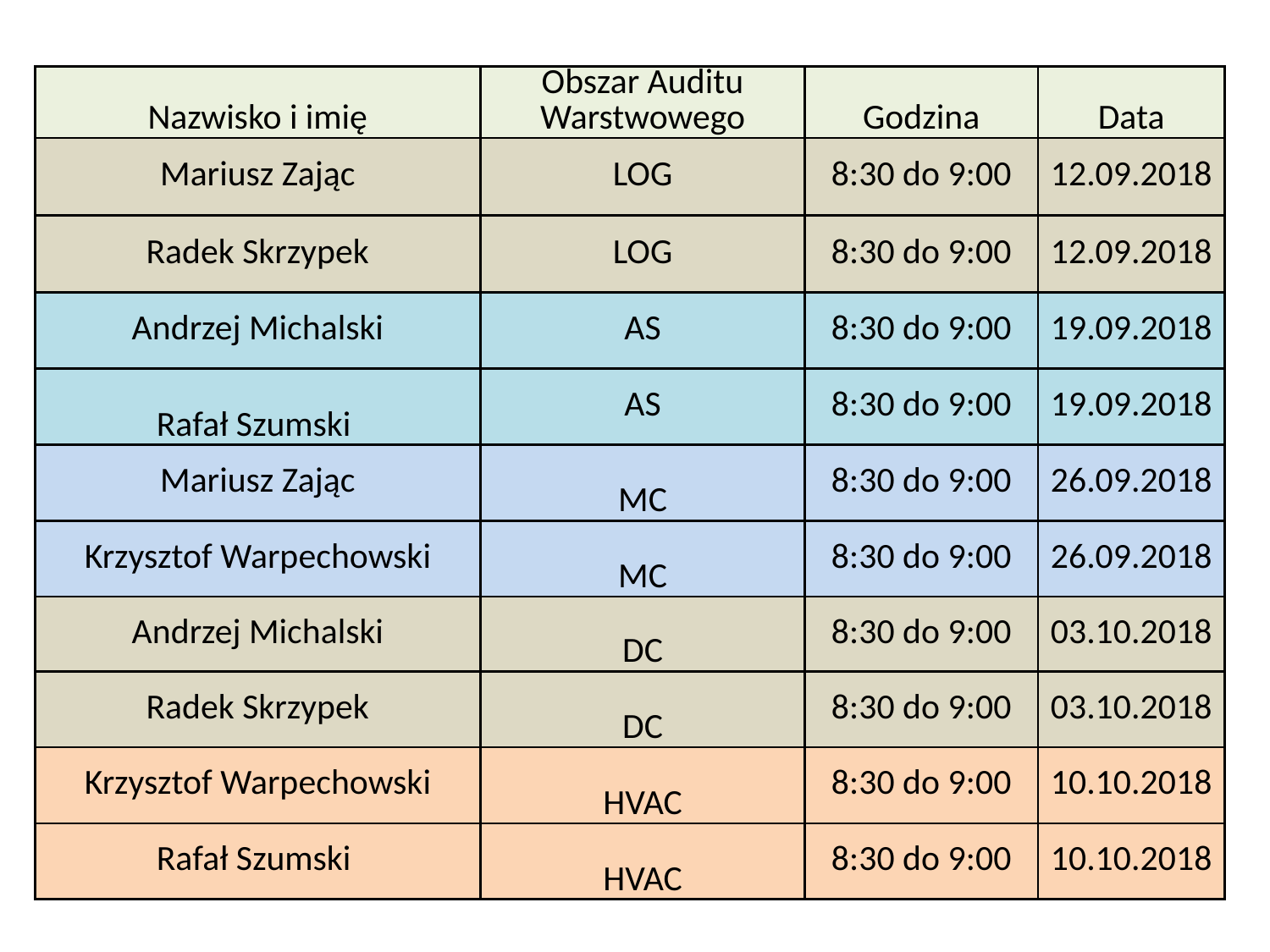

| Nazwisko i imię | Obszar Auditu Warstwowego | Godzina | Data |
| --- | --- | --- | --- |
| Mariusz Zając | LOG | 8:30 do 9:00 | 12.09.2018 |
| Radek Skrzypek | LOG | 8:30 do 9:00 | 12.09.2018 |
| Andrzej Michalski | AS | 8:30 do 9:00 | 19.09.2018 |
| Rafał Szumski | AS | 8:30 do 9:00 | 19.09.2018 |
| Mariusz Zając | MC | 8:30 do 9:00 | 26.09.2018 |
| Krzysztof Warpechowski | MC | 8:30 do 9:00 | 26.09.2018 |
| Andrzej Michalski | DC | 8:30 do 9:00 | 03.10.2018 |
| Radek Skrzypek | DC | 8:30 do 9:00 | 03.10.2018 |
| Krzysztof Warpechowski | HVAC | 8:30 do 9:00 | 10.10.2018 |
| Rafał Szumski | HVAC | 8:30 do 9:00 | 10.10.2018 |